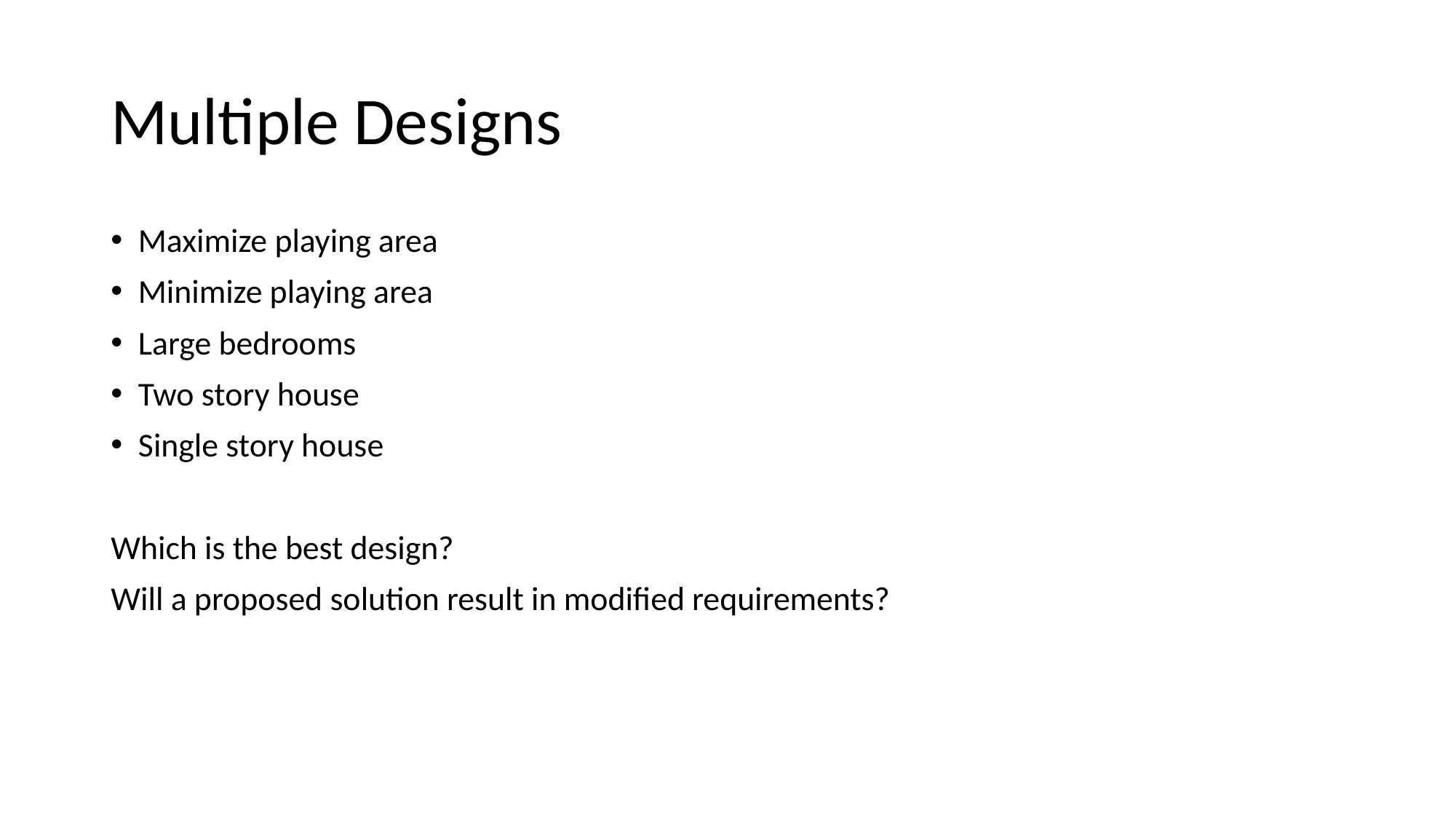

# Multiple Designs
Maximize playing area
Minimize playing area
Large bedrooms
Two story house
Single story house

Which is the best design?
Will a proposed solution result in modified requirements?